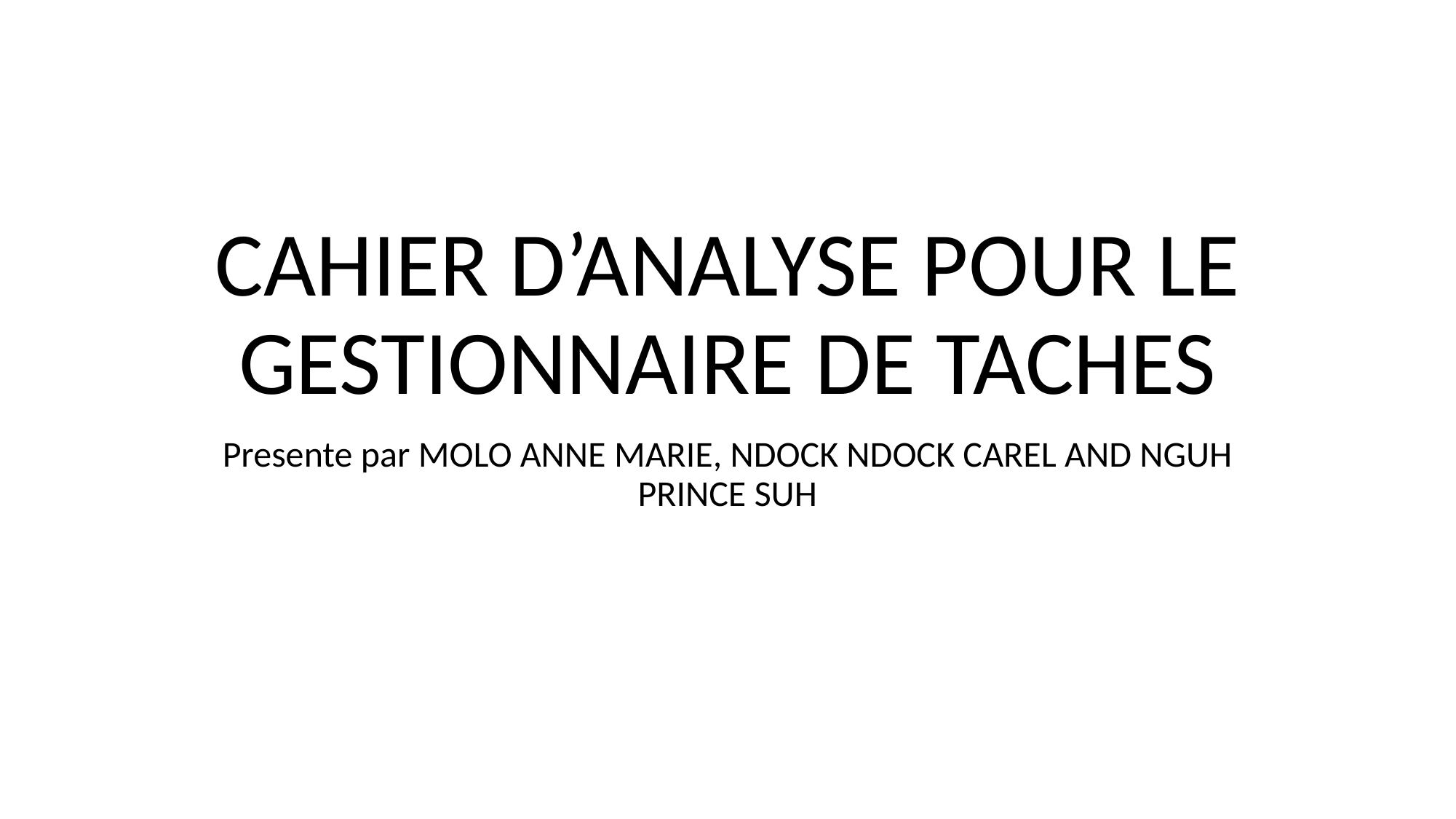

# CAHIER D’ANALYSE POUR LE GESTIONNAIRE DE TACHES
Presente par MOLO ANNE MARIE, NDOCK NDOCK CAREL AND NGUH PRINCE SUH